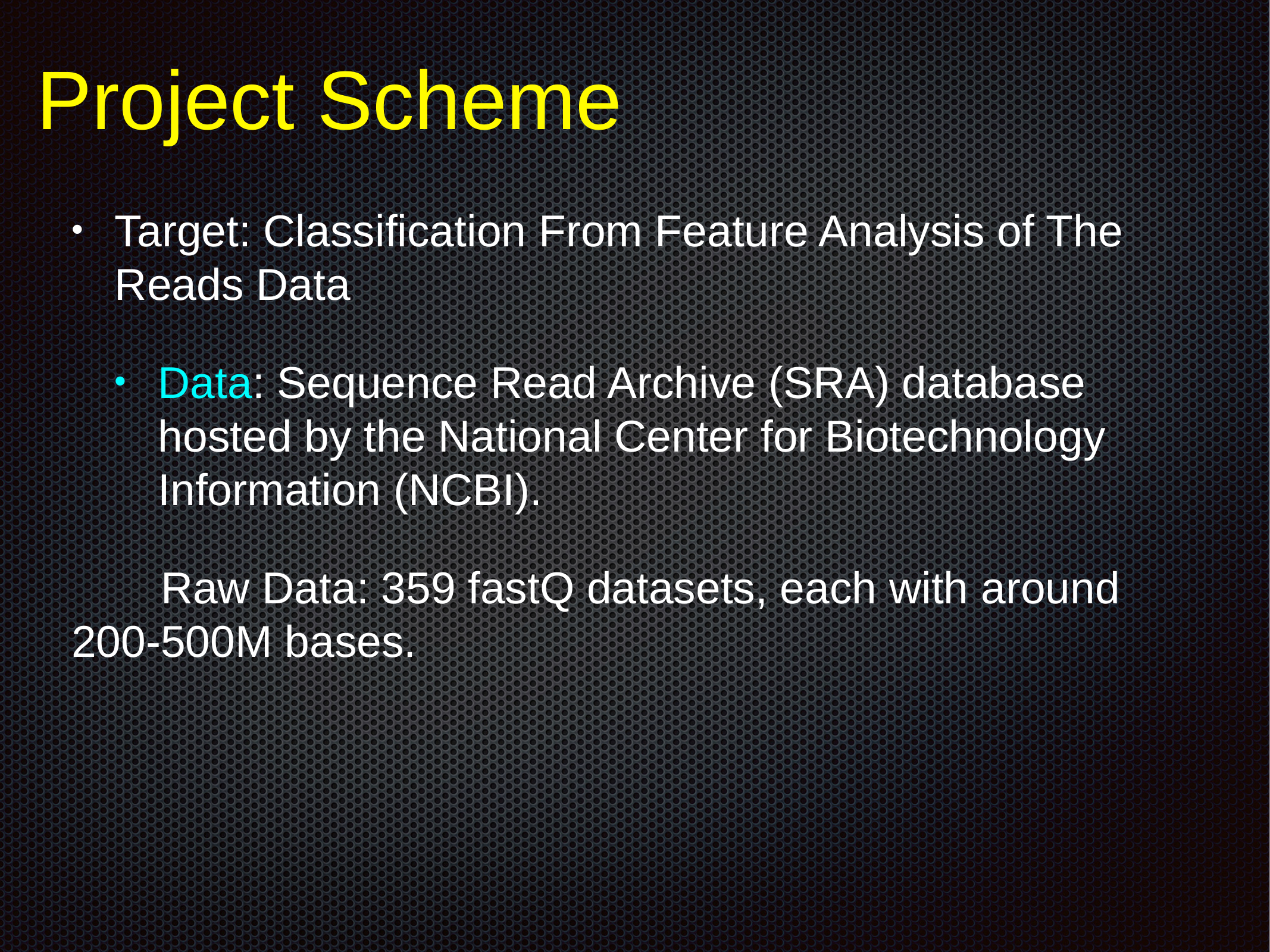

# Project Scheme
Target: Classification From Feature Analysis of The Reads Data
Data: Sequence Read Archive (SRA) database hosted by the National Center for Biotechnology Information (NCBI).
Raw Data: 359 fastQ datasets, each with around 200-500M bases.